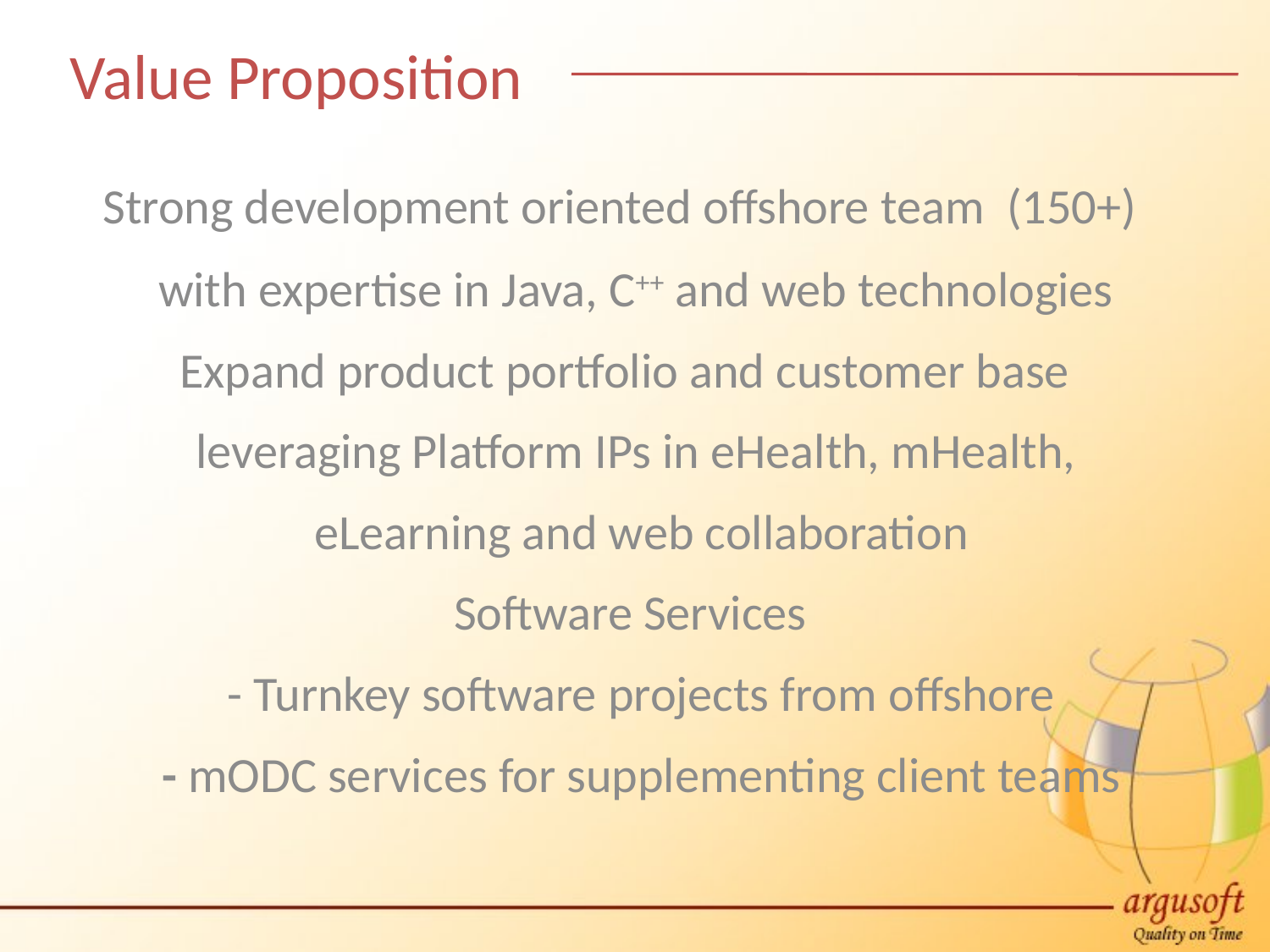

Value Proposition
 Strong development oriented offshore team  (150+)
    with expertise in Java, C++ and web technologies
  Expand product portfolio and customer base
    leveraging Platform IPs in eHealth, mHealth,
    eLearning and web collaboration
  Software Services
    - Turnkey software projects from offshore
    - mODC services for supplementing client teams